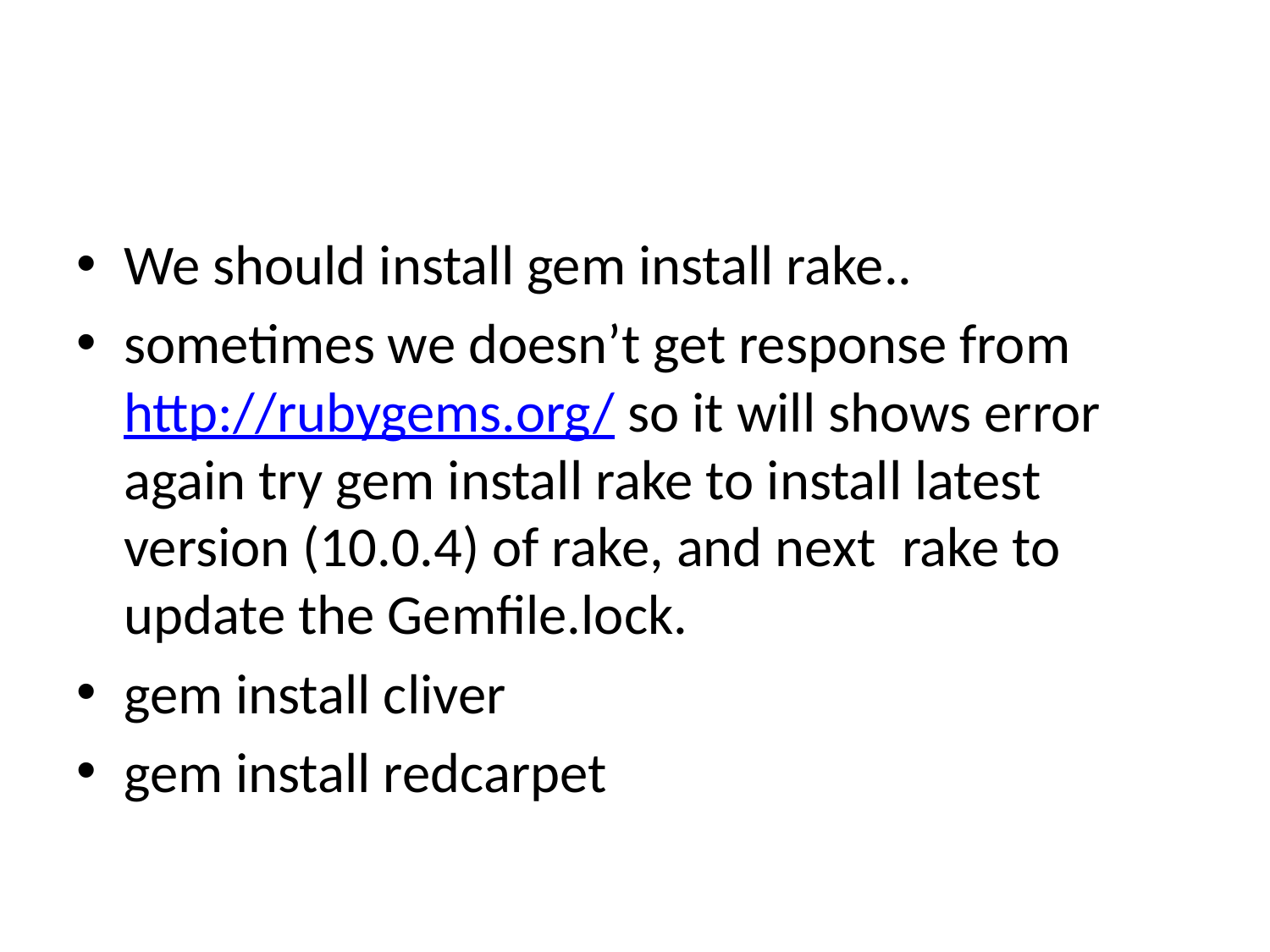

#
We should install gem install rake..
sometimes we doesn’t get response from http://rubygems.org/ so it will shows error again try gem install rake to install latest version (10.0.4) of rake, and next  rake to update the Gemfile.lock.
gem install cliver
gem install redcarpet